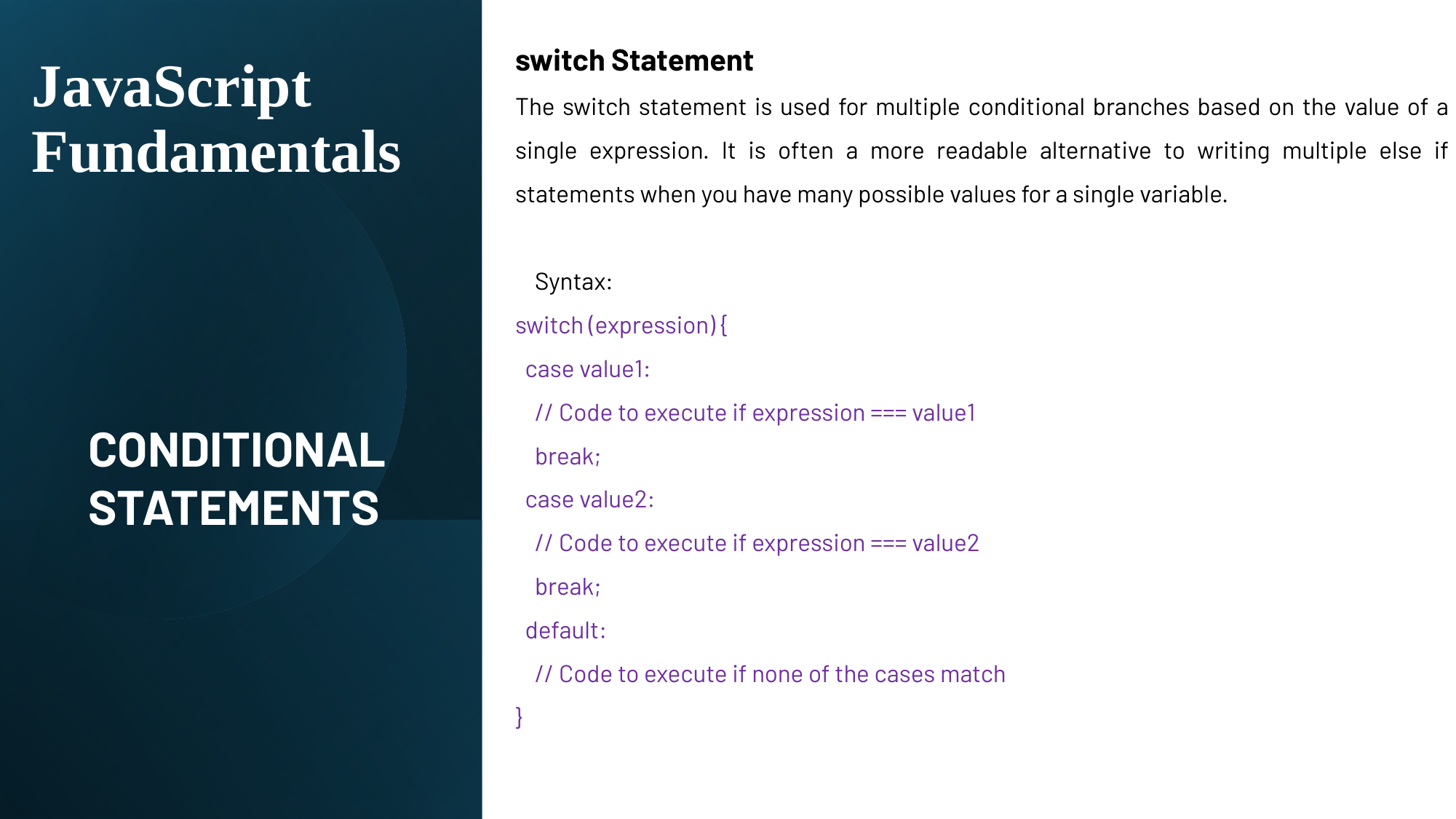

switch Statement
The switch statement is used for multiple conditional branches based on the value of a single expression. It is often a more readable alternative to writing multiple else if statements when you have many possible values for a single variable.

    Syntax:
switch (expression) {
  case value1:
    // Code to execute if expression === value1
    break;
  case value2:
    // Code to execute if expression === value2
    break;
  default:
    // Code to execute if none of the cases match
}
# JavaScript Fundamentals

CONDITIONAL STATEMENTS